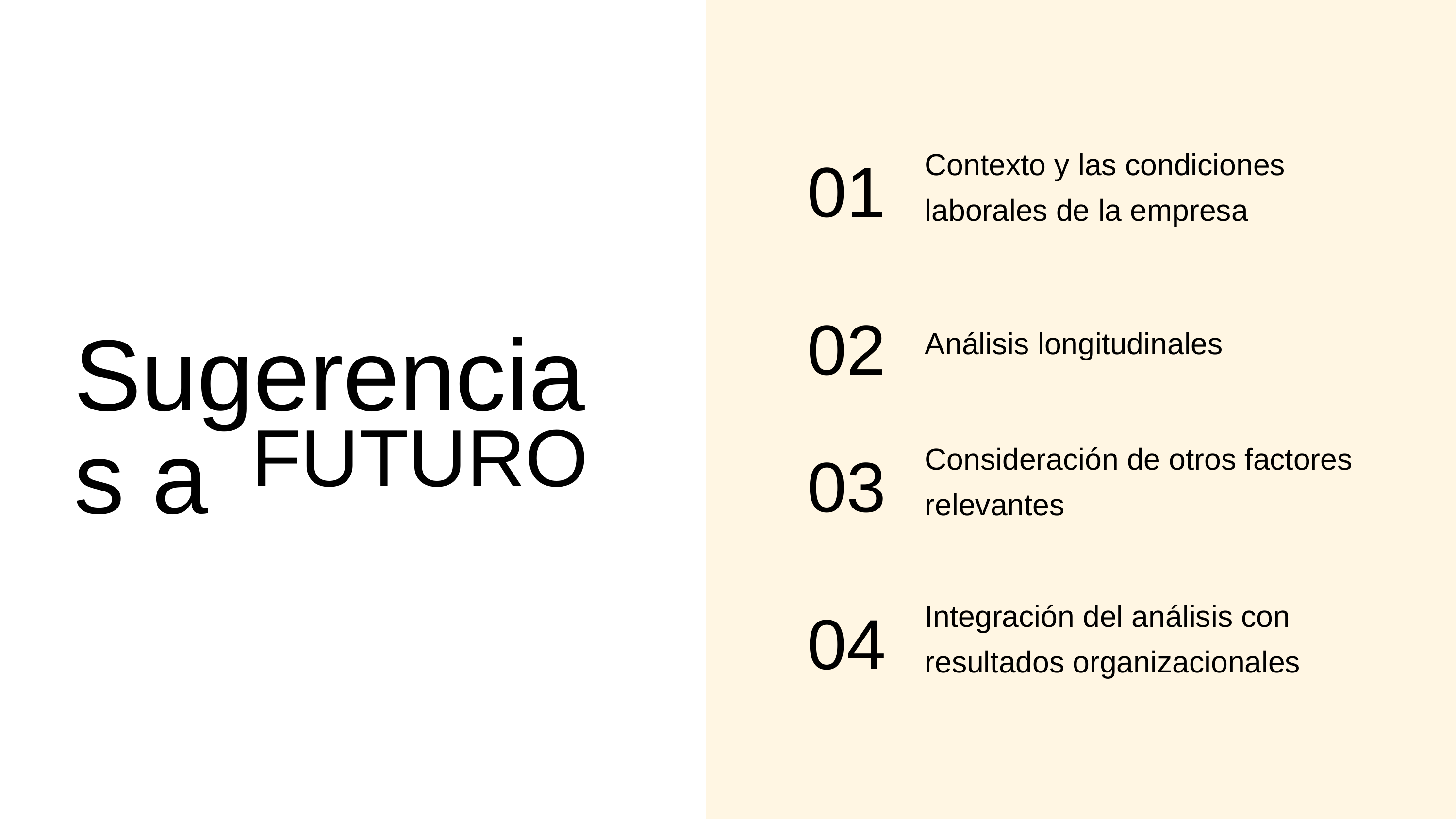

01
Contexto y las condiciones laborales de la empresa
02
Análisis longitudinales
Sugerencias a
FUTURO
03
Consideración de otros factores relevantes
04
Integración del análisis con resultados organizacionales